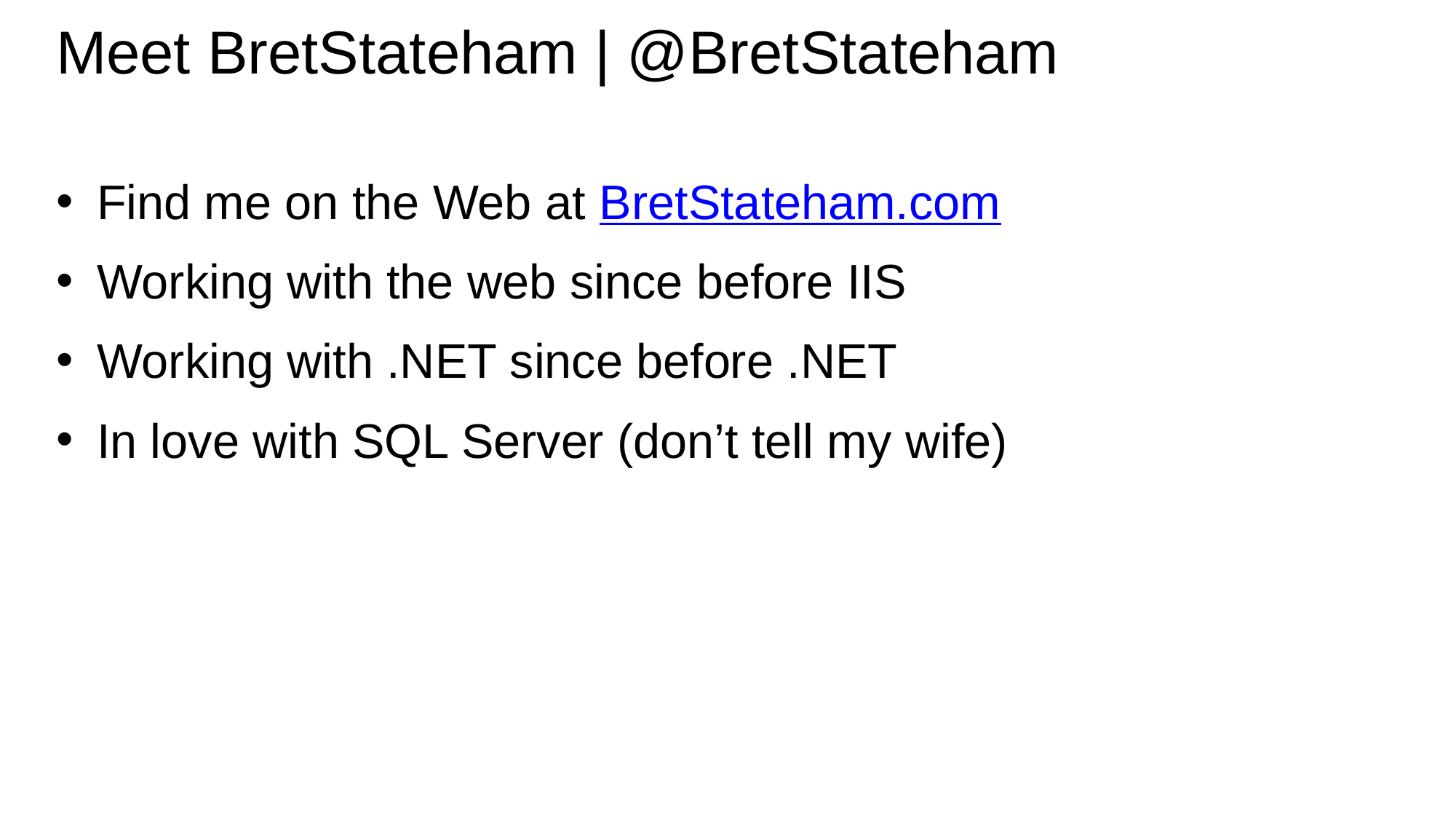

# Meet BretStateham | @BretStateham‏
Find me on the Web at BretStateham.com
Working with the web since before IIS
Working with .NET since before .NET
In love with SQL Server (don’t tell my wife)